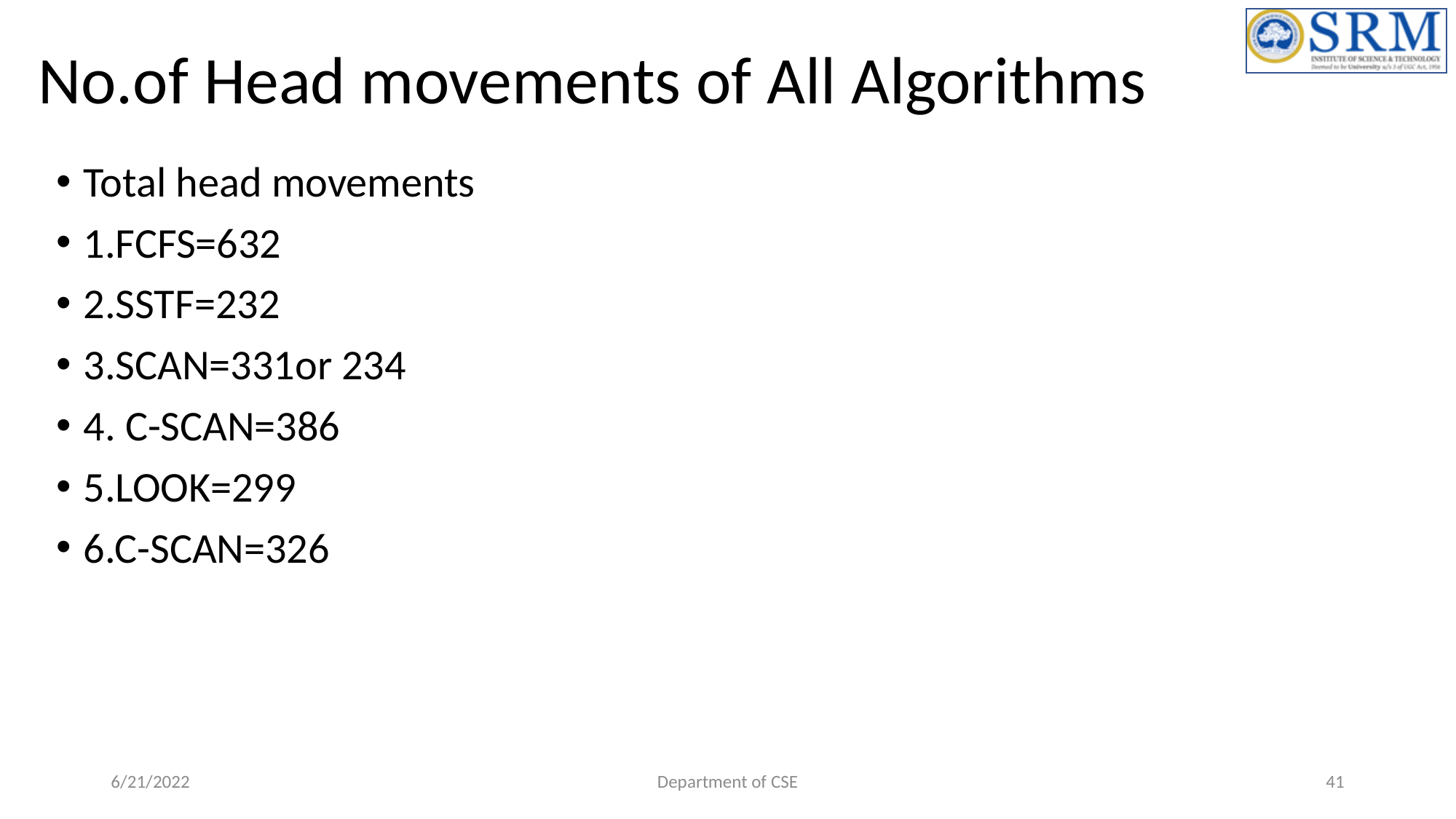

# No.of Head movements of All Algorithms
Total head movements
1.FCFS=632
2.SSTF=232
3.SCAN=331or 234
4. C-SCAN=386
5.LOOK=299
6.C-SCAN=326
6/21/2022
Department of CSE
41